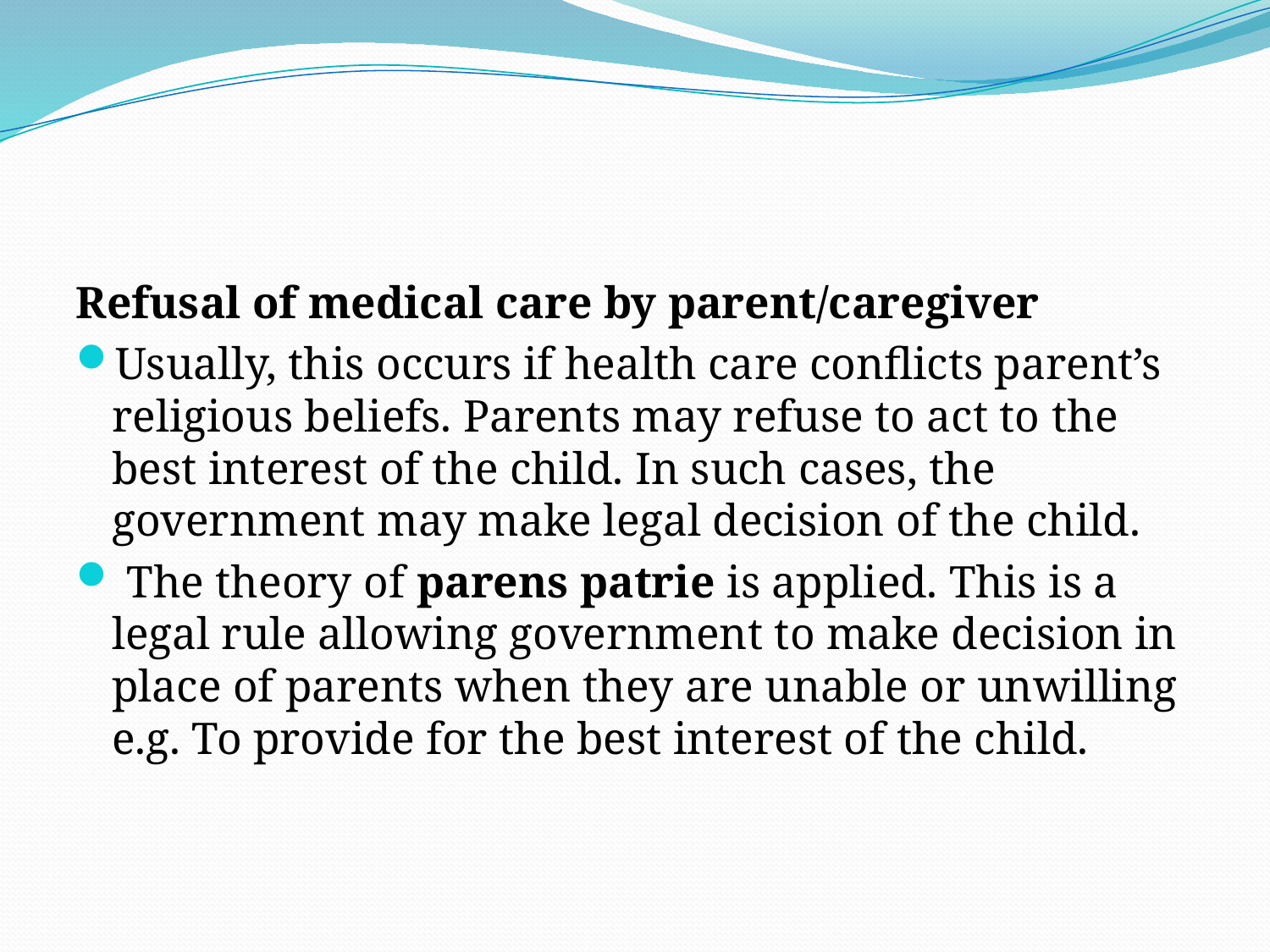

#
Refusal of medical care by parent/caregiver
Usually, this occurs if health care conflicts parent’s religious beliefs. Parents may refuse to act to the best interest of the child. In such cases, the government may make legal decision of the child.
 The theory of parens patrie is applied. This is a legal rule allowing government to make decision in place of parents when they are unable or unwilling e.g. To provide for the best interest of the child.